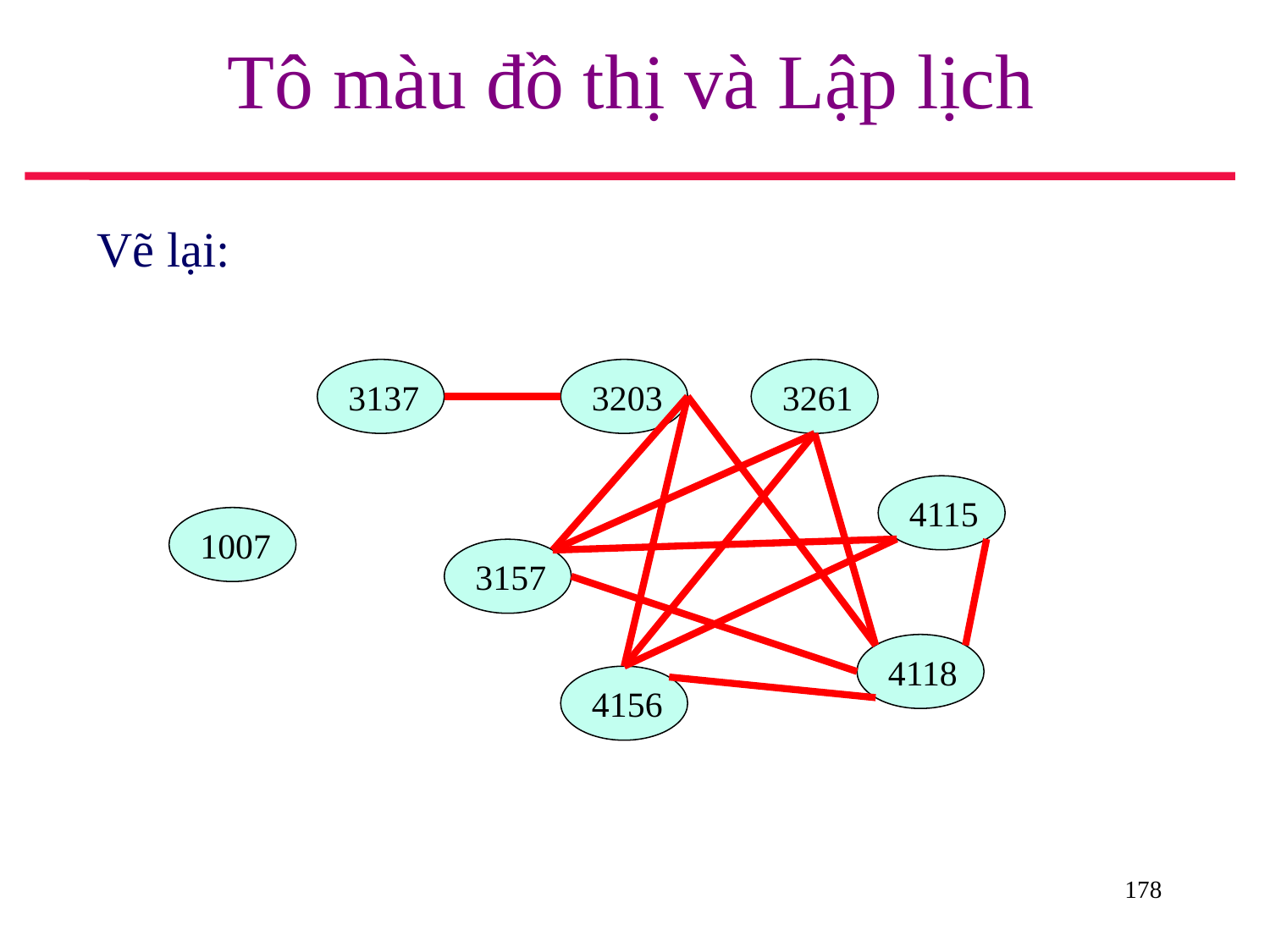

# Tô màu đồ thị và Lập lịch
Vẽ lại:
3137
3203
3261
4115
1007
3157
4118
4156
178